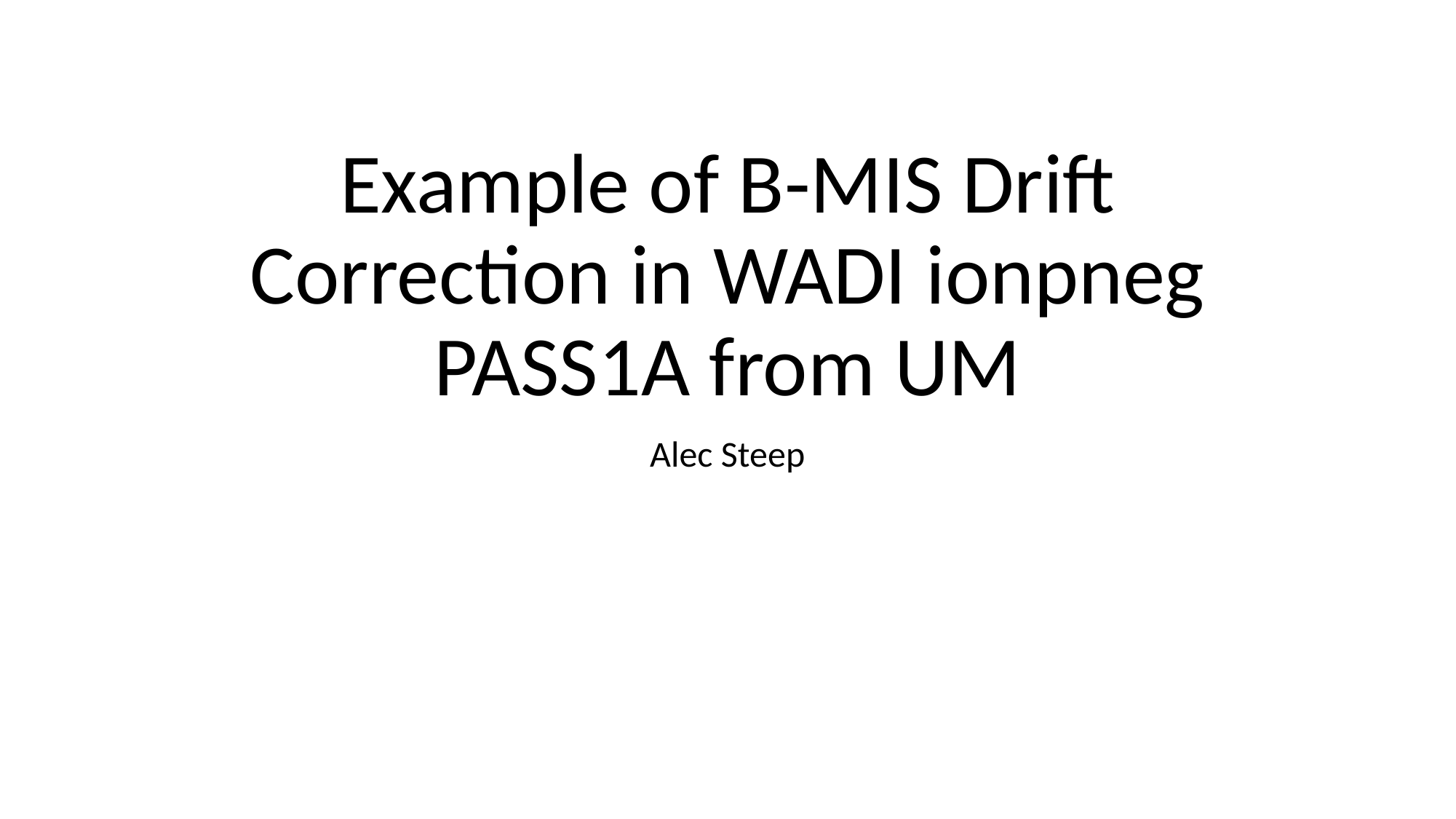

# Example of B-MIS Drift Correction in WADI ionpneg PASS1A from UM
Alec Steep